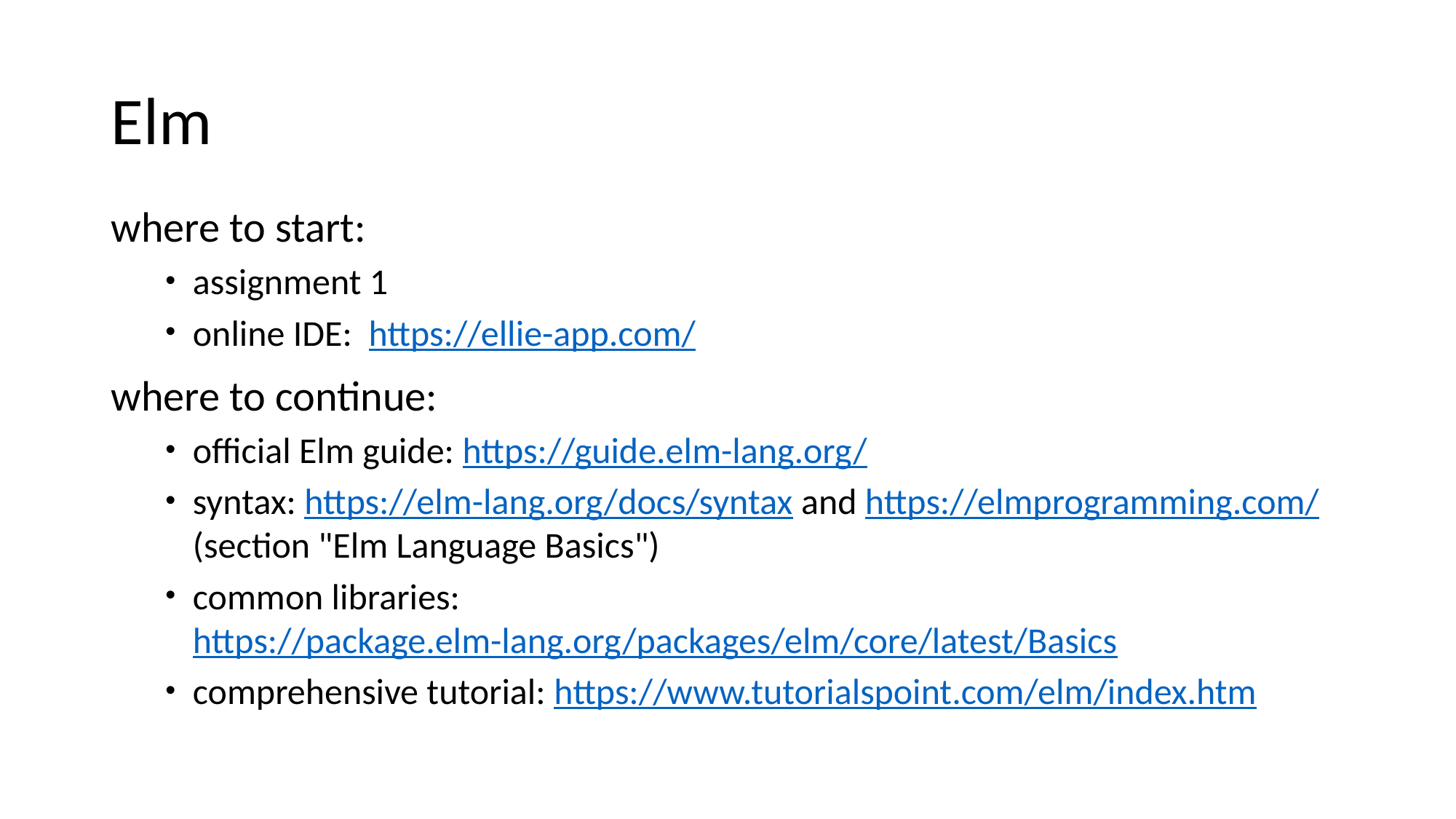

# Elm
where to start:
assignment 1
online IDE:  https://ellie-app.com/
where to continue:
official Elm guide: https://guide.elm-lang.org/
syntax: https://elm-lang.org/docs/syntax and https://elmprogramming.com/ (section "Elm Language Basics")
common libraries:
https://package.elm-lang.org/packages/elm/core/latest/Basics
comprehensive tutorial: https://www.tutorialspoint.com/elm/index.htm